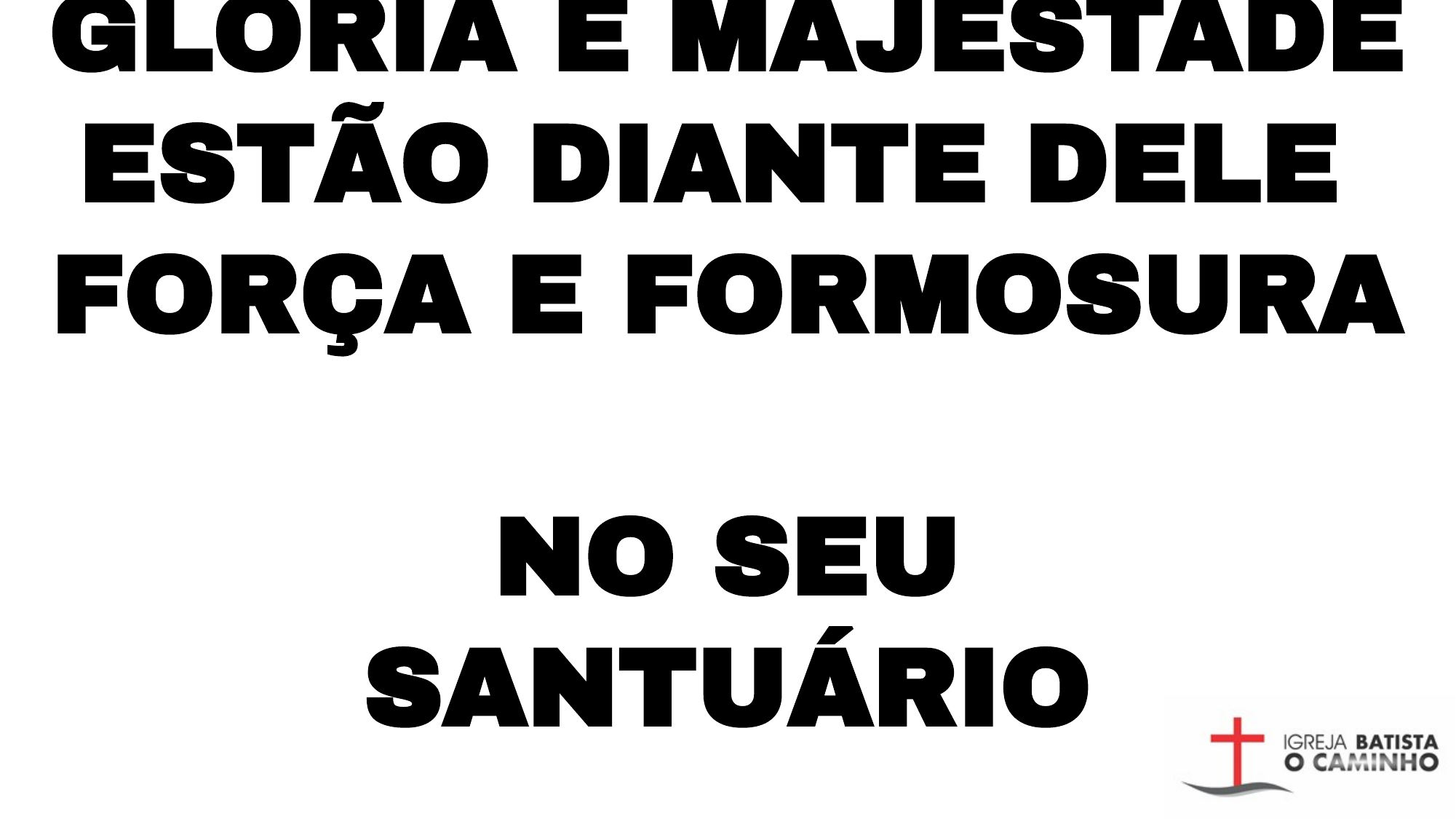

# GLÓRIA E MAJESTADE ESTÃO DIANTE DELE FORÇA E FORMOSURA NO SEU SANTUÁRIO